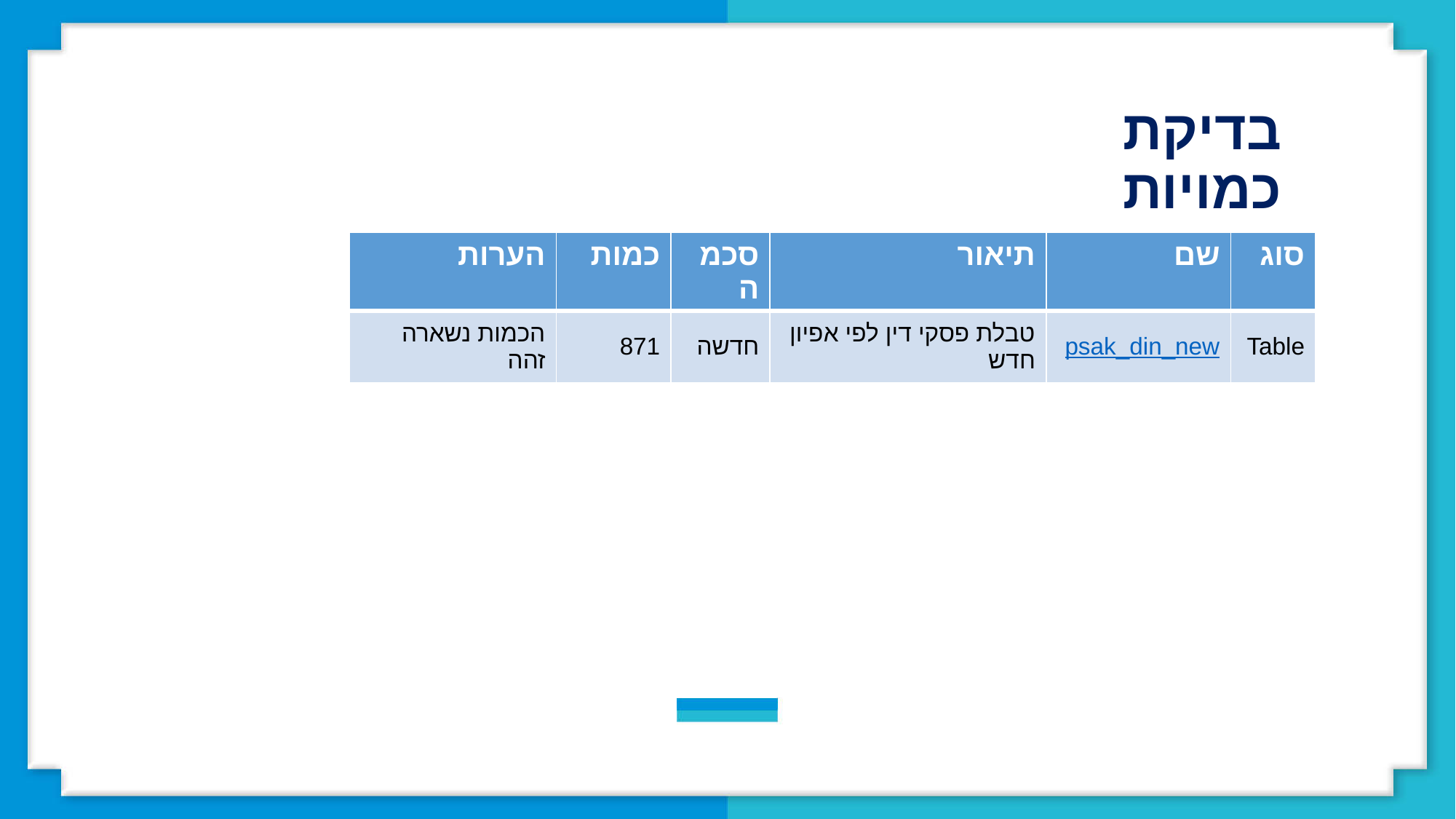

בדיקת כמויות
| הערות | כמות | סכמה | תיאור | שם | סוג |
| --- | --- | --- | --- | --- | --- |
| הכמות נשארה זהה | 871 | חדשה | טבלת פסקי דין לפי אפיון חדש | psak\_din\_new | Table |